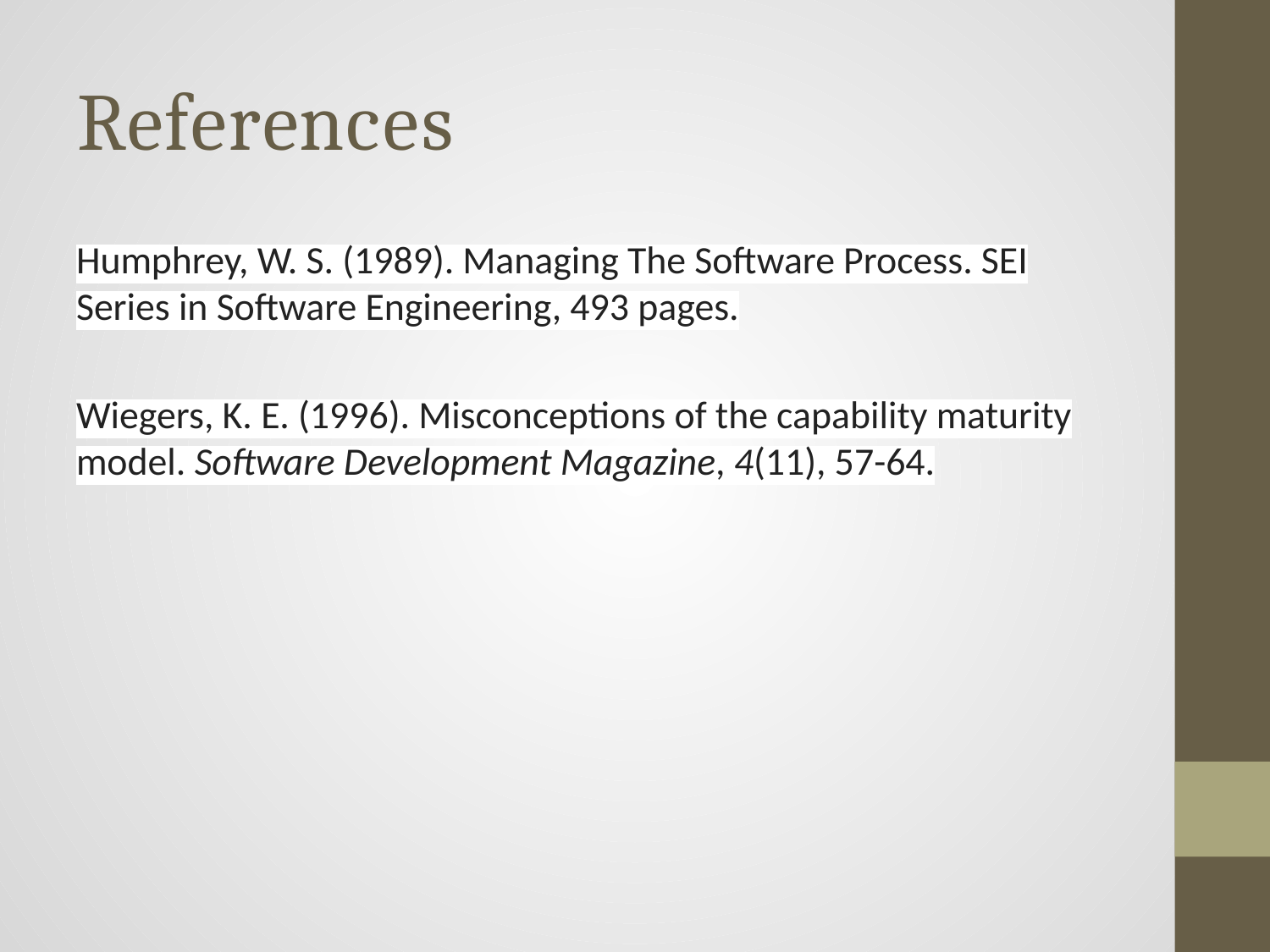

# References
Humphrey, W. S. (1989). Managing The Software Process. SEI Series in Software Engineering, 493 pages.

Wiegers, K. E. (1996). Misconceptions of the capability maturity model. Software Development Magazine, 4(11), 57-64.